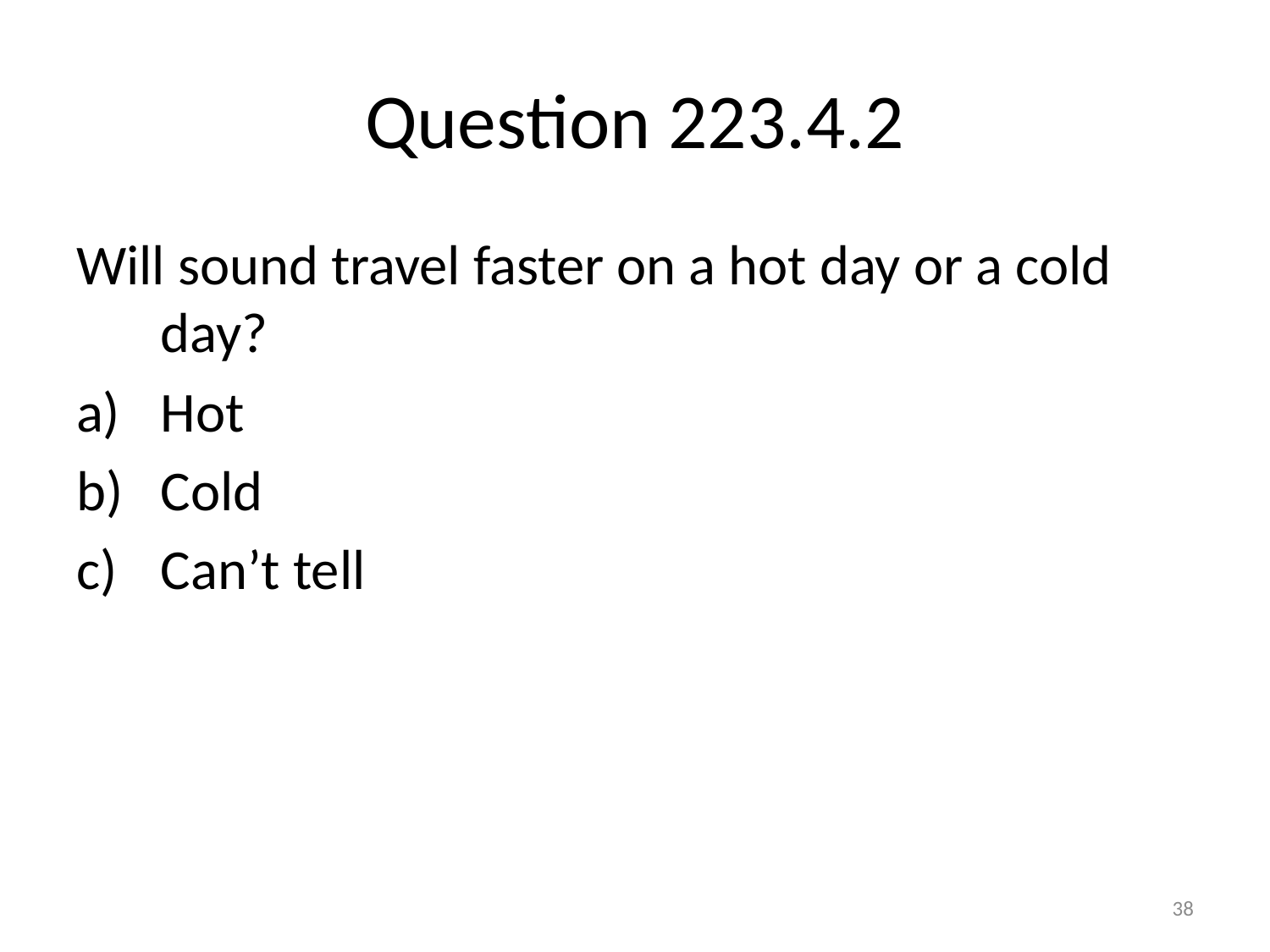

# Question 223.4.2
Will sound travel faster on a hot day or a cold day?
Hot
Cold
Can’t tell

38